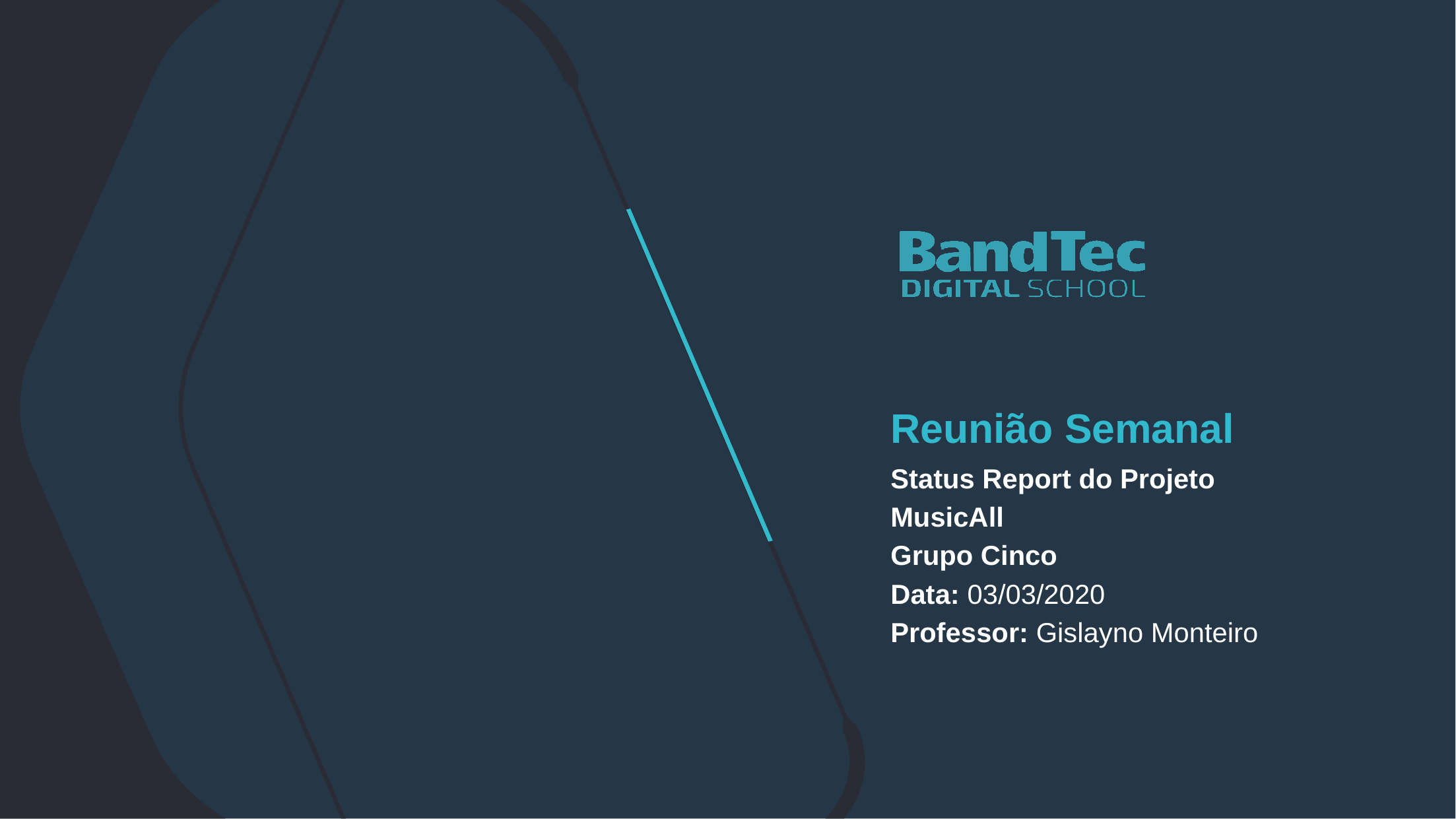

Reunião Semanal
Status Report do Projeto
MusicAll
Grupo Cinco
Data: 03/03/2020
Professor: Gislayno Monteiro